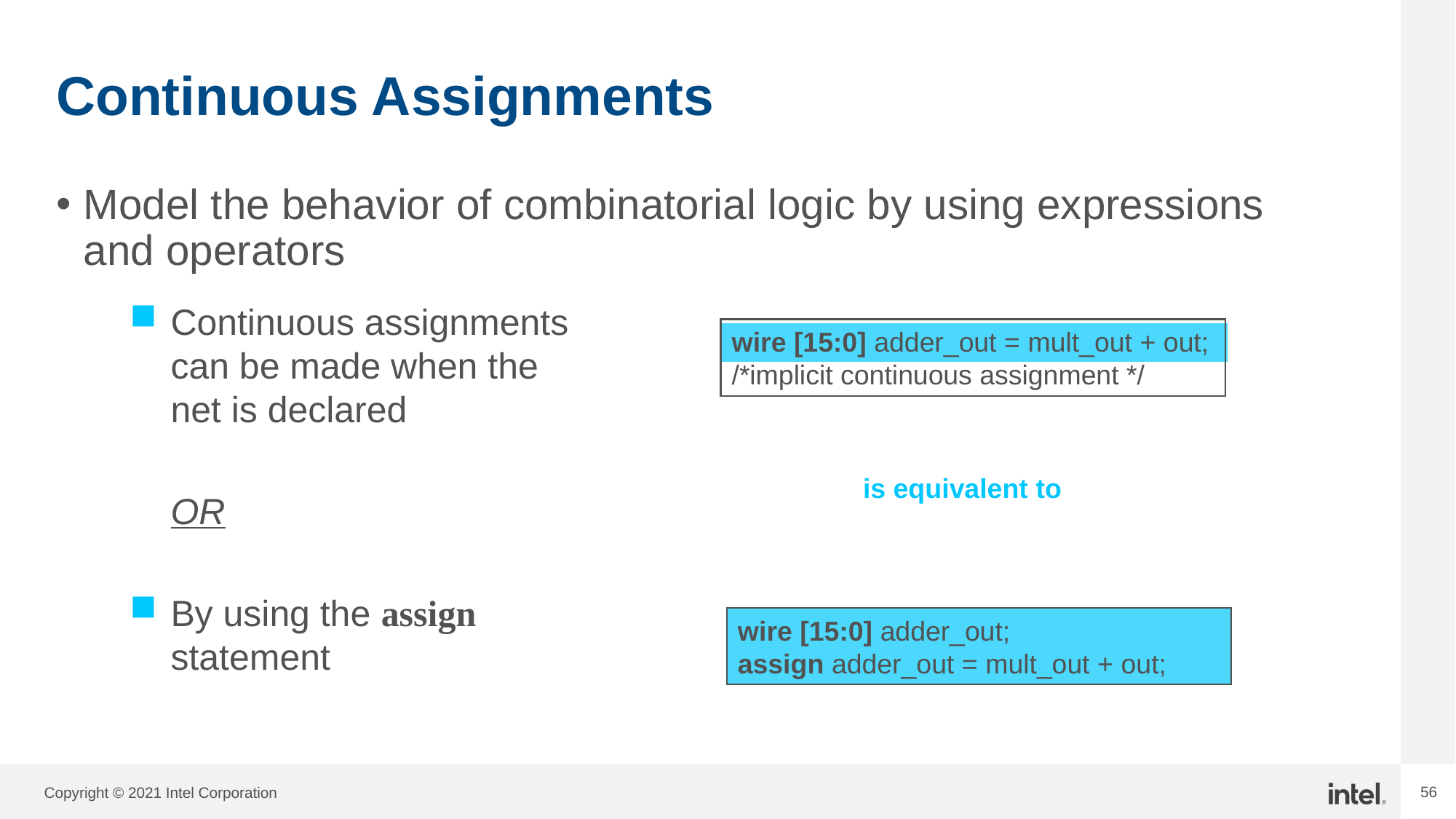

# Continuous Assignments
Model the behavior of combinatorial logic by using expressions and operators
Continuous assignments can be made when the net is declared

	OR

By using the assign statement
wire [15:0] adder_out = mult_out + out;
/*implicit continuous assignment */

is equivalent to
wire [15:0] adder_out;
assign adder_out = mult_out + out;